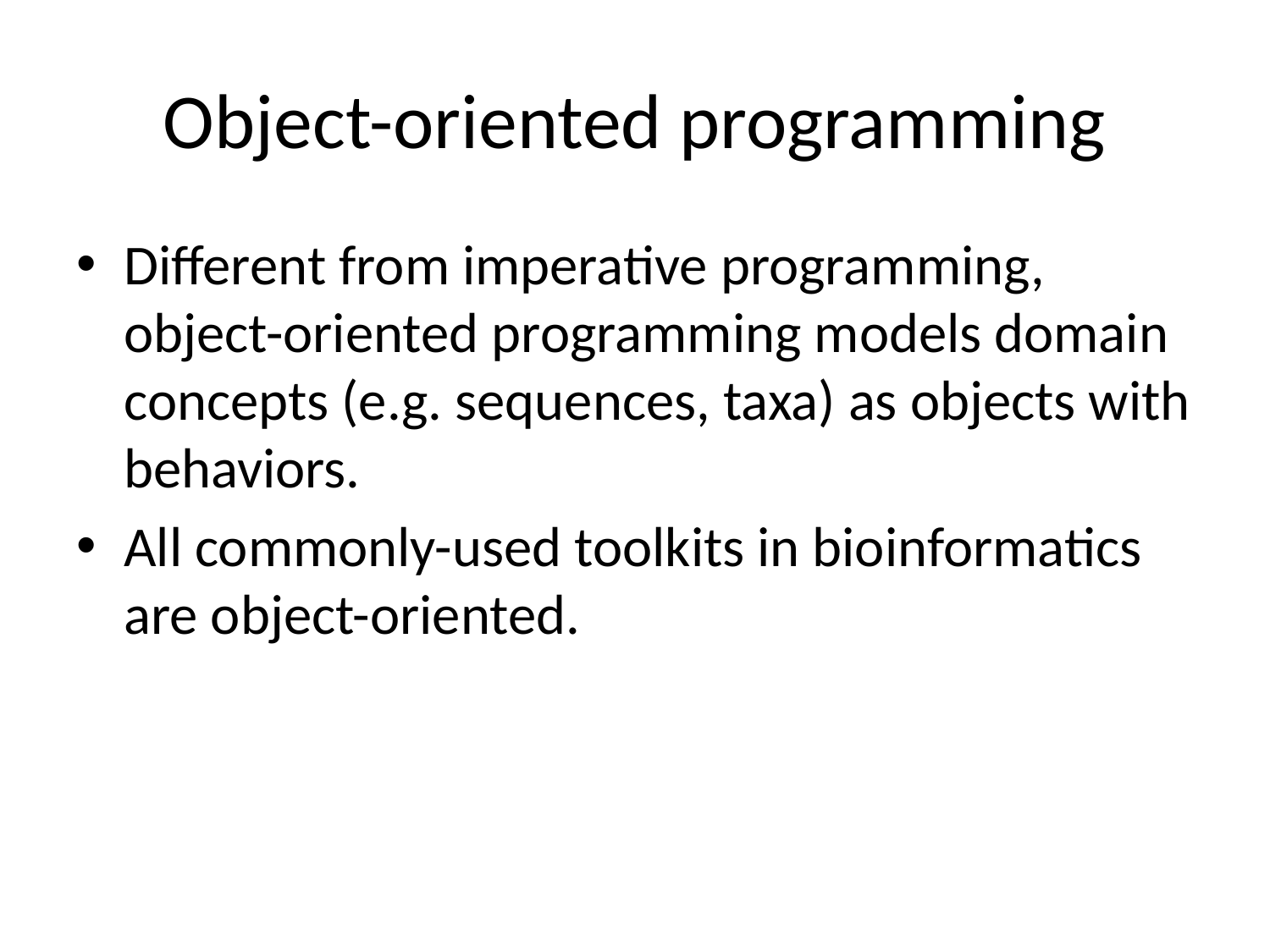

# Object-oriented programming
Different from imperative programming, object-oriented programming models domain concepts (e.g. sequences, taxa) as objects with behaviors.
All commonly-used toolkits in bioinformatics are object-oriented.